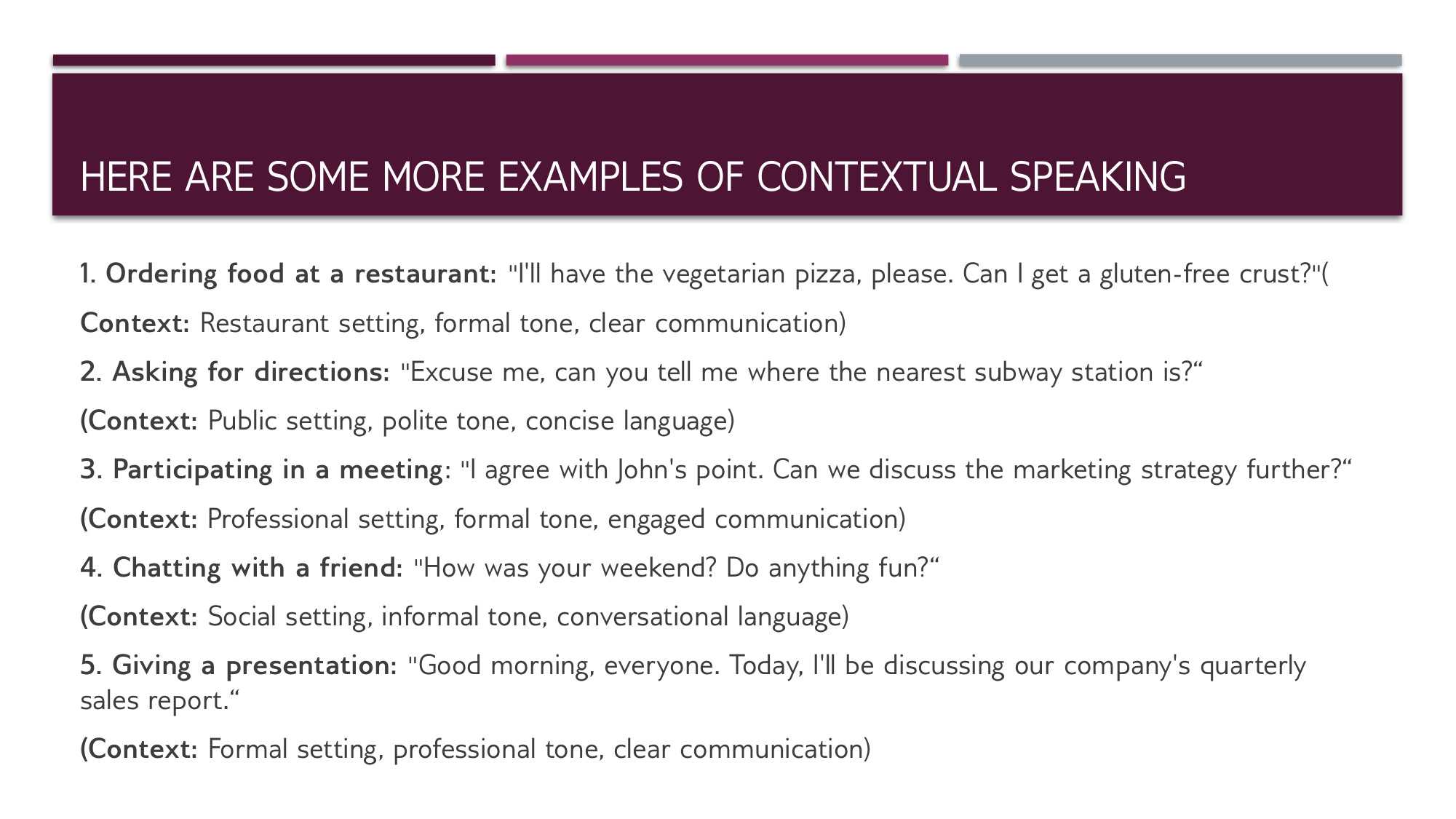

# Here are some more examples of contextual speaking
1. Ordering food at a restaurant: "I'll have the vegetarian pizza, please. Can I get a gluten-free crust?"(
Context: Restaurant setting, formal tone, clear communication)
2. Asking for directions: "Excuse me, can you tell me where the nearest subway station is?“
(Context: Public setting, polite tone, concise language)
3. Participating in a meeting: "I agree with John's point. Can we discuss the marketing strategy further?“
(Context: Professional setting, formal tone, engaged communication)
4. Chatting with a friend: "How was your weekend? Do anything fun?“
(Context: Social setting, informal tone, conversational language)
5. Giving a presentation: "Good morning, everyone. Today, I'll be discussing our company's quarterly sales report.“
(Context: Formal setting, professional tone, clear communication)